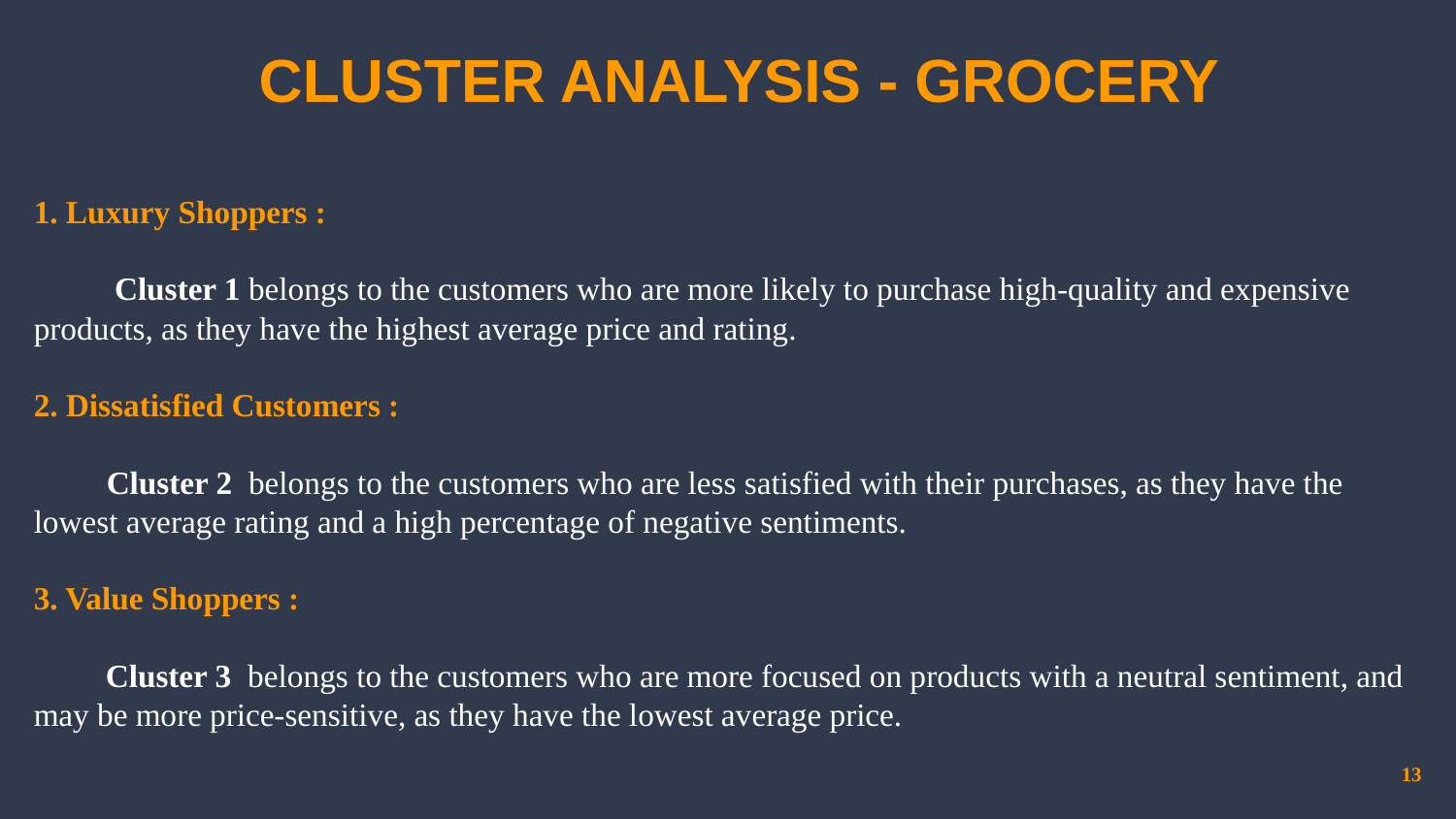

# CLUSTER ANALYSIS - GROCERY

1. Luxury Shoppers :

 Cluster 1 belongs to the customers who are more likely to purchase high-quality and expensive products, as they have the highest average price and rating.

2. Dissatisfied Customers :

Cluster 2  belongs to the customers who are less satisfied with their purchases, as they have the lowest average rating and a high percentage of negative sentiments.

3. Value Shoppers :

         Cluster 3  belongs to the customers who are more focused on products with a neutral sentiment, and may be more price-sensitive, as they have the lowest average price.

13